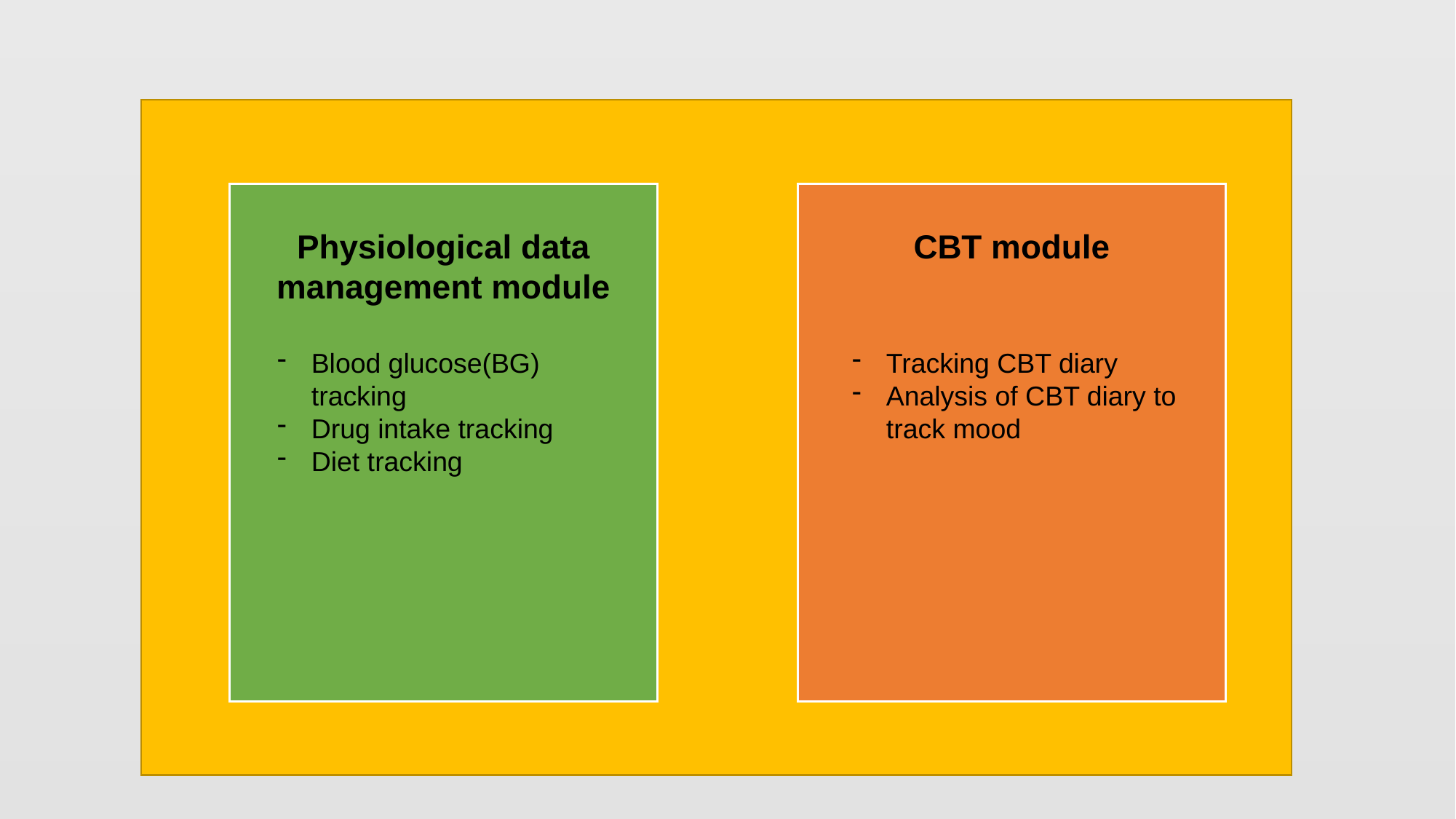

Physiological data management module
CBT module
Blood glucose(BG) tracking
Drug intake tracking
Diet tracking

Tracking CBT diary
Analysis of CBT diary to track mood